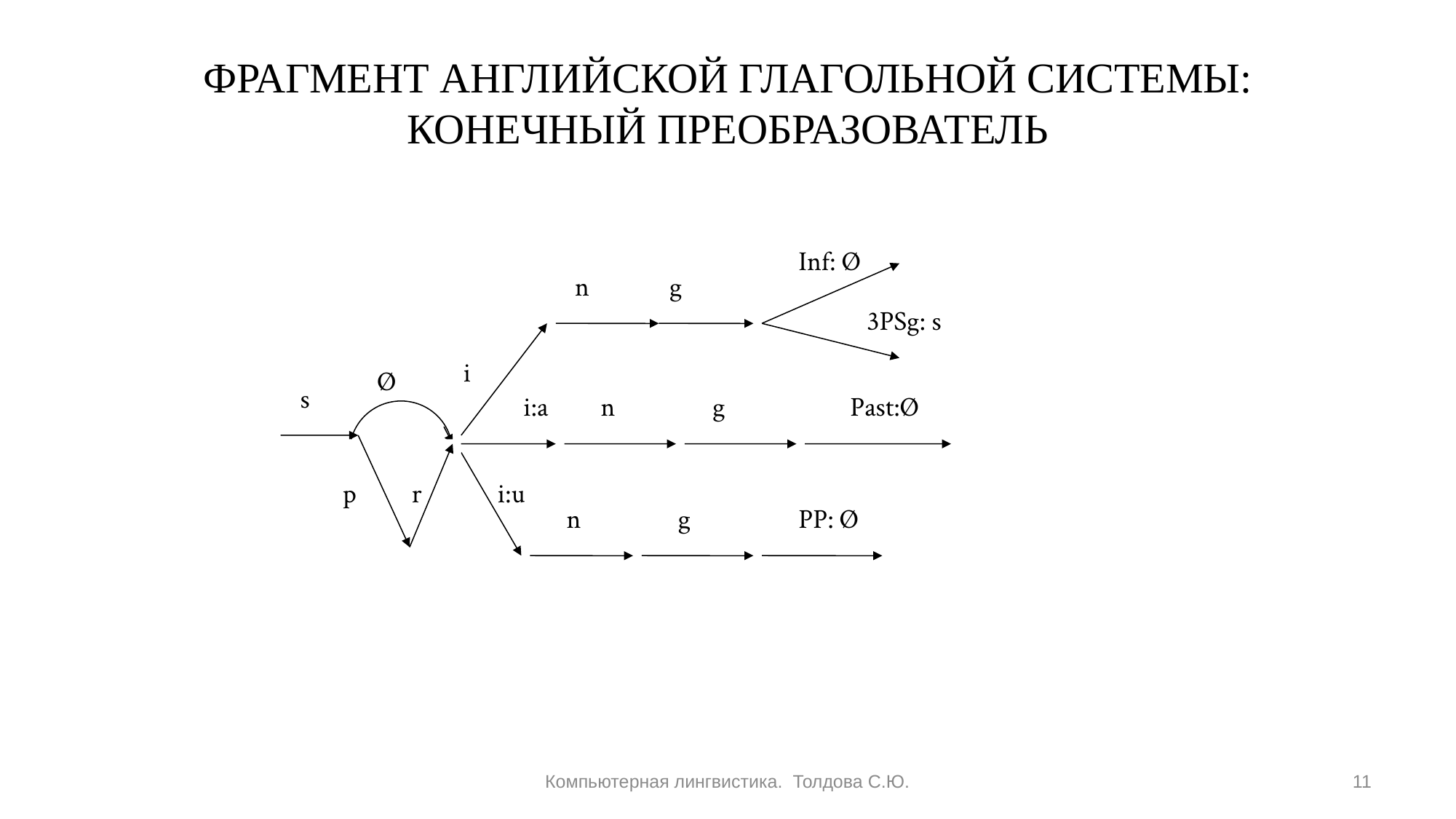

# ФРАГМЕНТ АНГЛИЙСКОЙ ГЛАГОЛЬНОЙ СИСТЕМЫ: КОНЕЧНЫЙ ПРЕОБРАЗОВАТЕЛЬ

Inf: Ø
n
g

3PSg: s

i
Ø
s
i:a
n
g
Past:Ø

p
r
i:u
n
g
PP: Ø

Компьютерная лингвистика.  Толдова С.Ю.
11